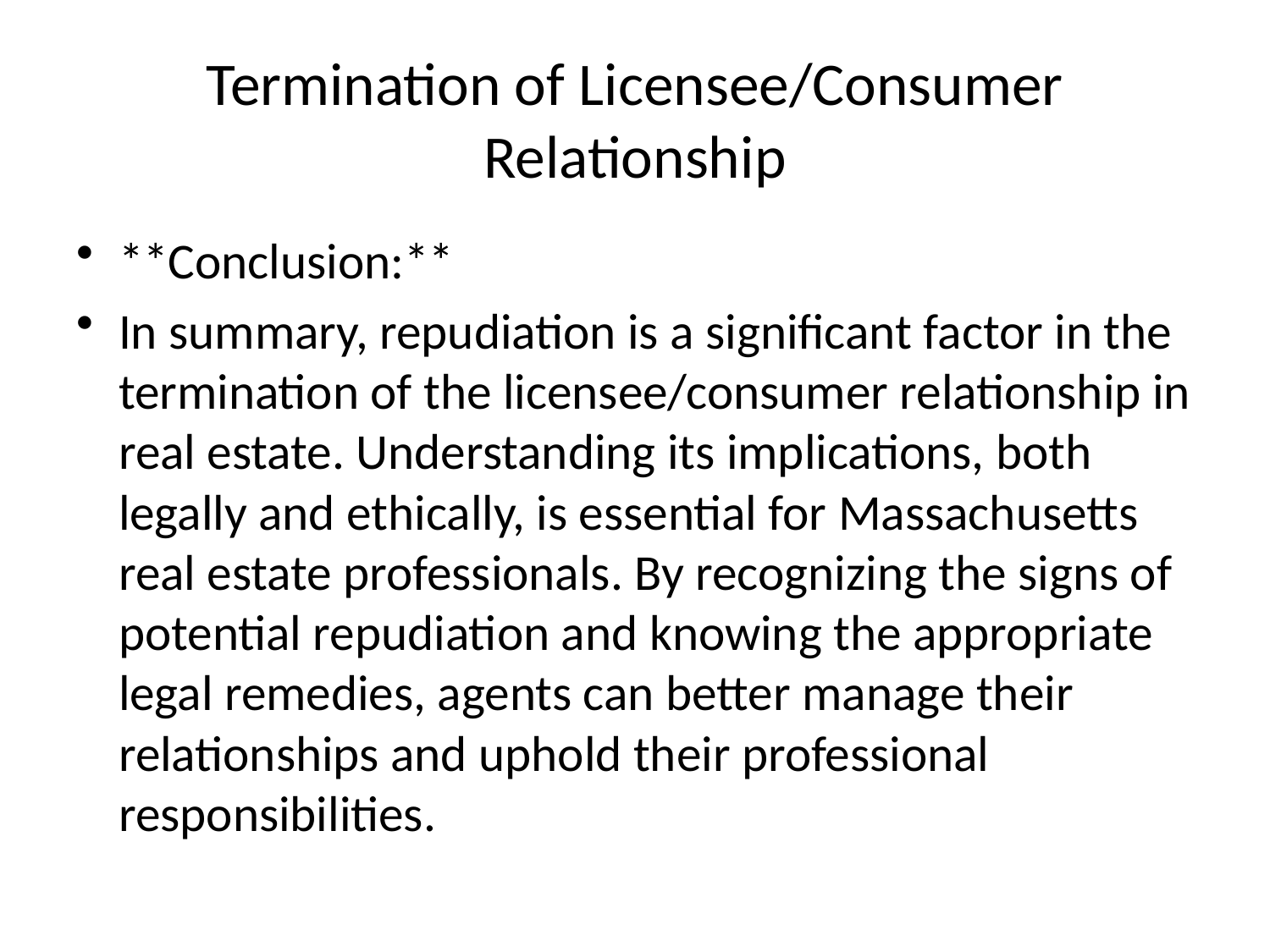

# Termination of Licensee/Consumer Relationship

**Conclusion:**
In summary, repudiation is a significant factor in the termination of the licensee/consumer relationship in real estate. Understanding its implications, both legally and ethically, is essential for Massachusetts real estate professionals. By recognizing the signs of potential repudiation and knowing the appropriate legal remedies, agents can better manage their relationships and uphold their professional responsibilities.